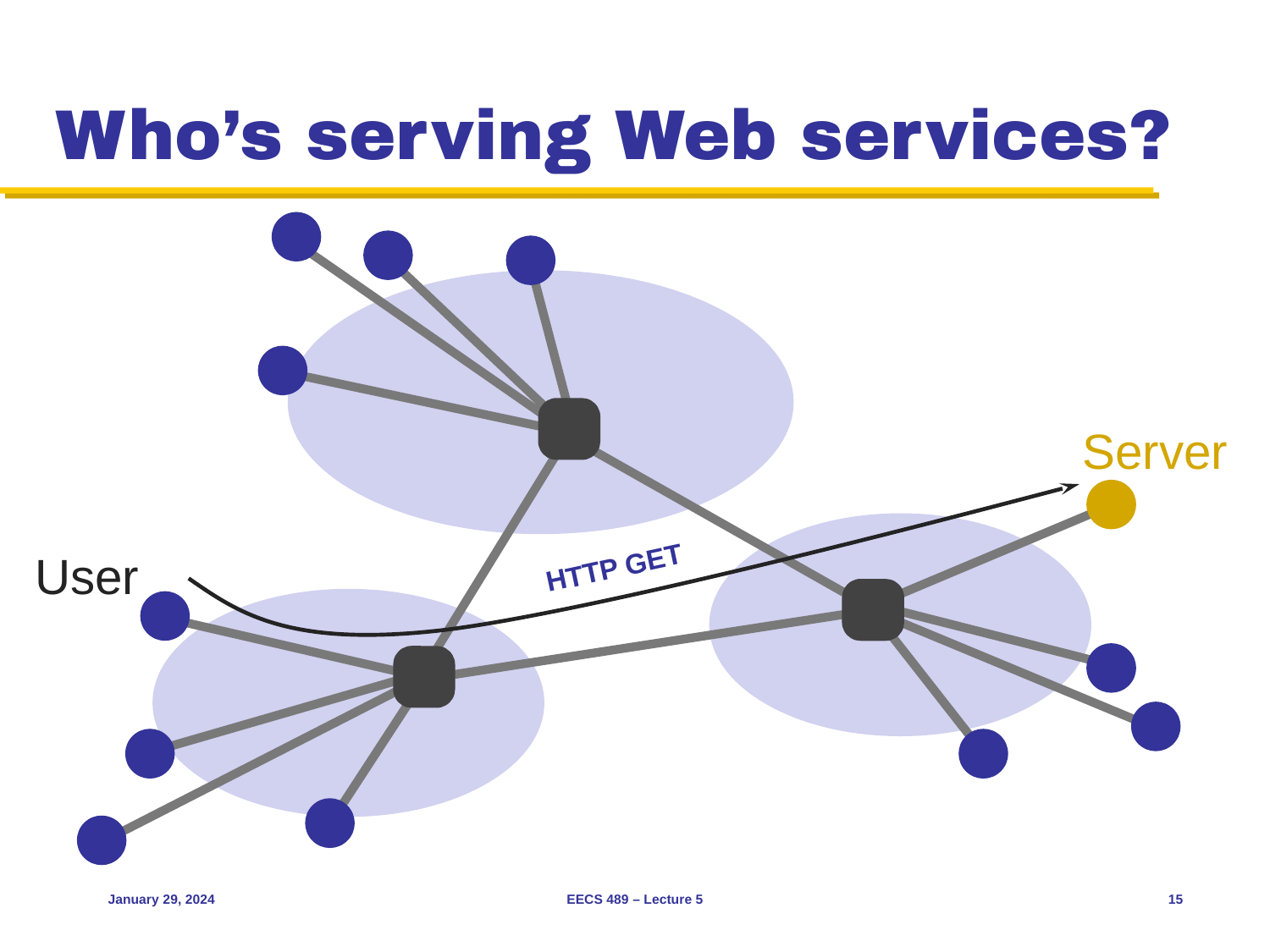

# Who’s serving Web services?

Server

User
HTTP GET

January 29, 2024
EECS 489 – Lecture 5
15